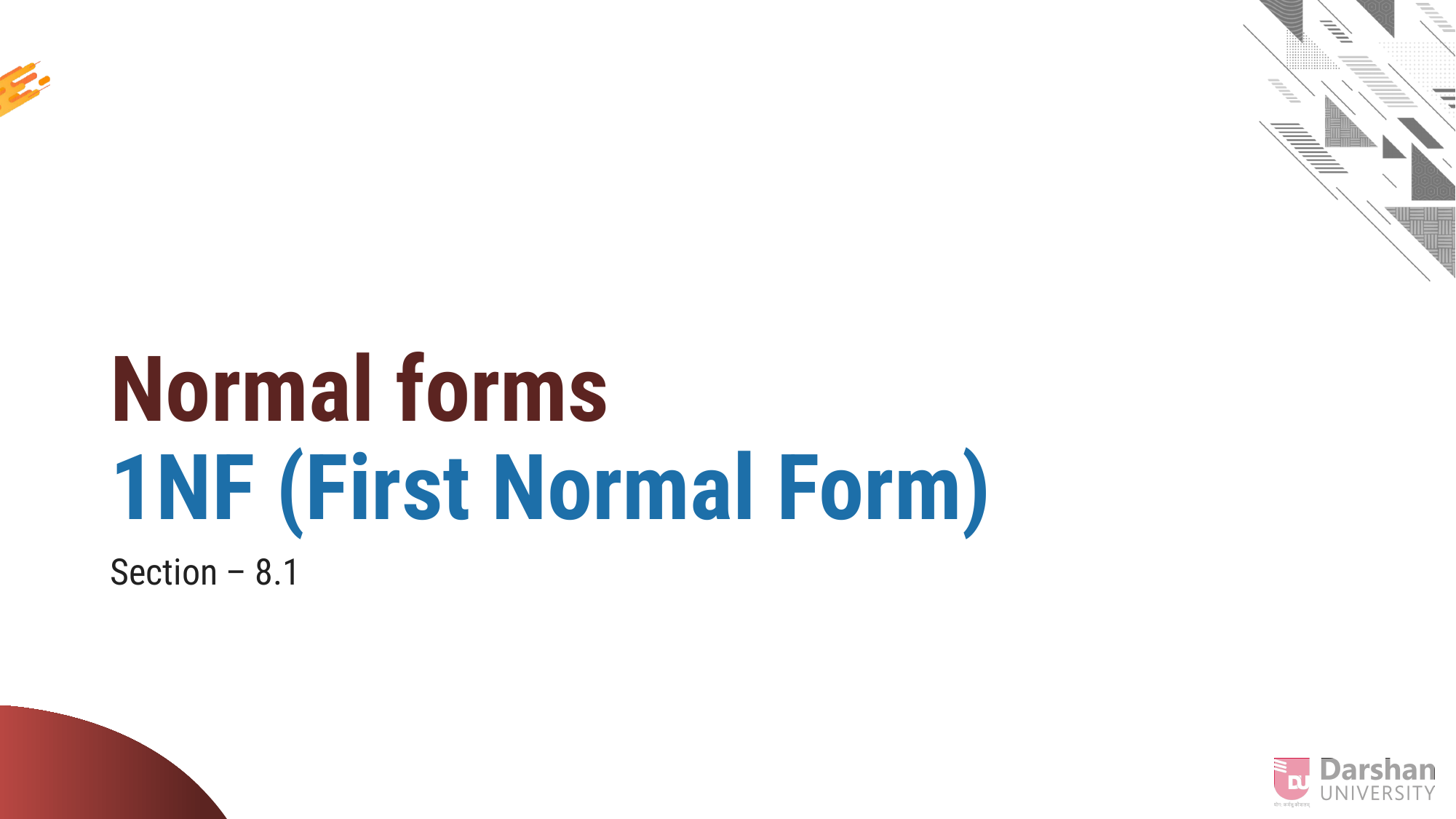

# Normal forms 1NF (First Normal Form)
Section – 8.1